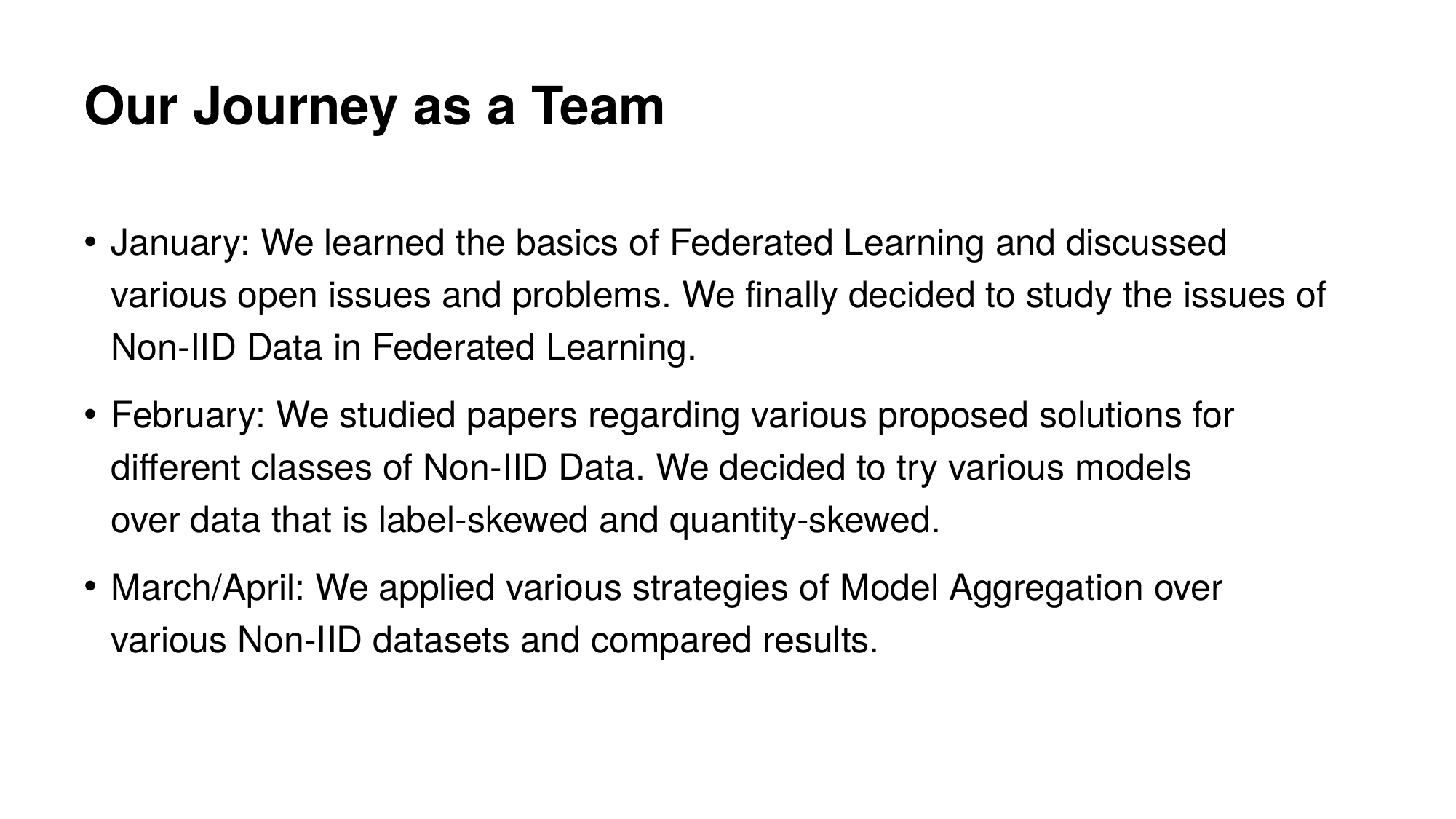

# Our Journey as a Team
January: We learned the basics of Federated Learning and discussed various open issues and problems. We finally decided to study the issues of Non-IID Data in Federated Learning.
February: We studied papers regarding various proposed solutions for different classes of Non-IID Data. We decided to try various models over data that is label-skewed and quantity-skewed.
March/April: We applied various strategies of Model Aggregation over various Non-IID datasets and compared results.